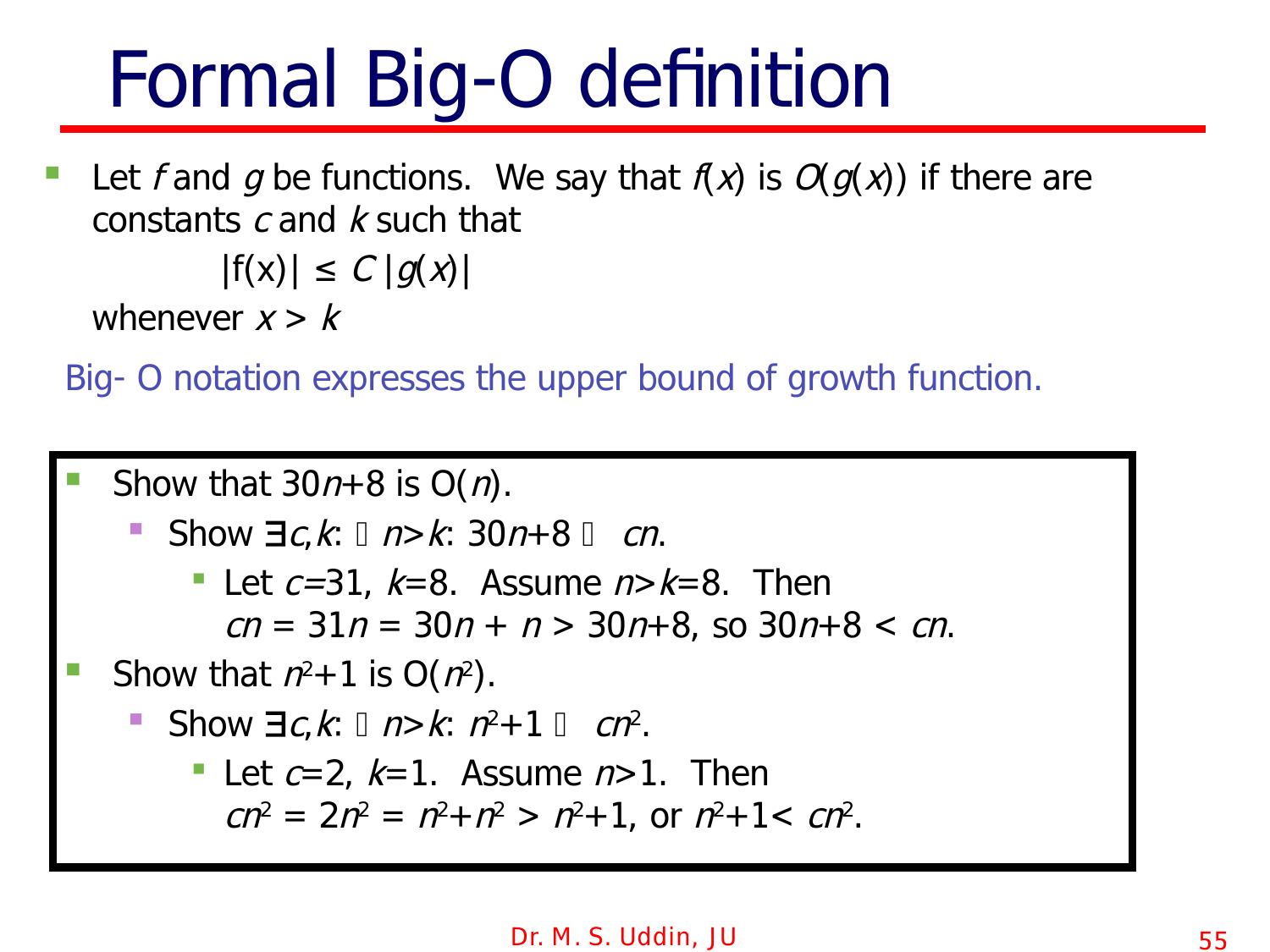

# Formal Big-O definition
Let f and g be functions.  We say that f(x) is O(g(x)) if there are constants c and k such that
		|f(x)| ≤ C |g(x)|
	whenever x > k
Big- O notation expresses the upper bound of growth function.
Show that 30n+8 is O(n).
Show ∃c,k: ∀n>k: 30n+8 ≤ cn.
Let c=31, k=8.  Assume n>k=8.  Then
cn = 31n = 30n + n > 30n+8, so 30n+8 < cn.
Show that n2+1 is O(n2).
Show ∃c,k: ∀n>k: n2+1 ≤ cn2.
Let c=2, k=1.  Assume n>1.  Then
cn2 = 2n2 = n2+n2 > n2+1, or n2+1< cn2.
Dr. M. S. Uddin, JU
55